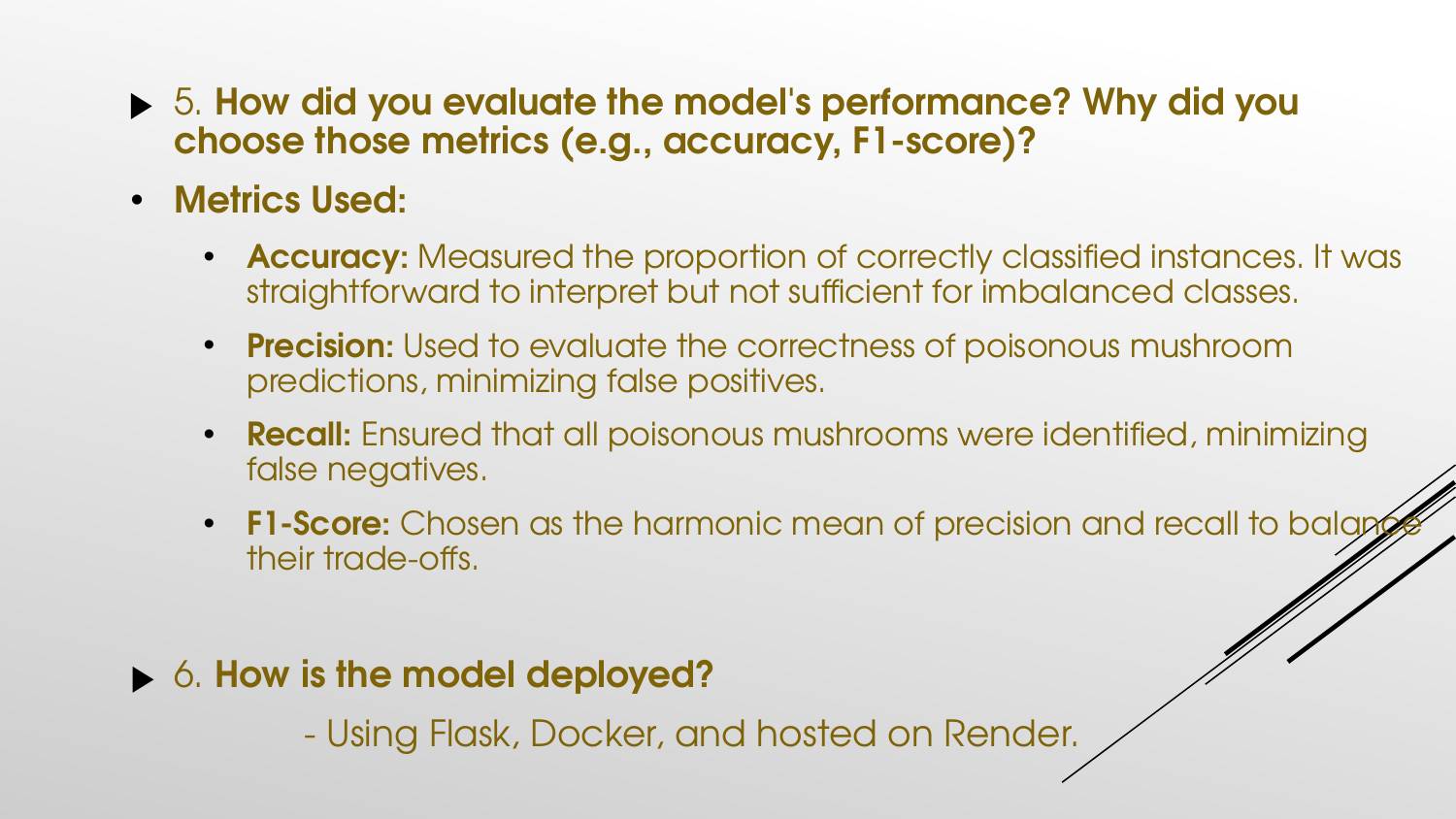

5. How did you evaluate the model's performance? Why did you choose those metrics (e.g., accuracy, F1-score)?
Metrics Used:
Accuracy: Measured the proportion of correctly classified instances. It was straightforward to interpret but not sufficient for imbalanced classes.
Precision: Used to evaluate the correctness of poisonous mushroom predictions, minimizing false positives.
Recall: Ensured that all poisonous mushrooms were identified, minimizing false negatives.
F1-Score: Chosen as the harmonic mean of precision and recall to balance their trade-offs.

6. How is the model deployed?
	   - Using Flask, Docker, and hosted on Render.